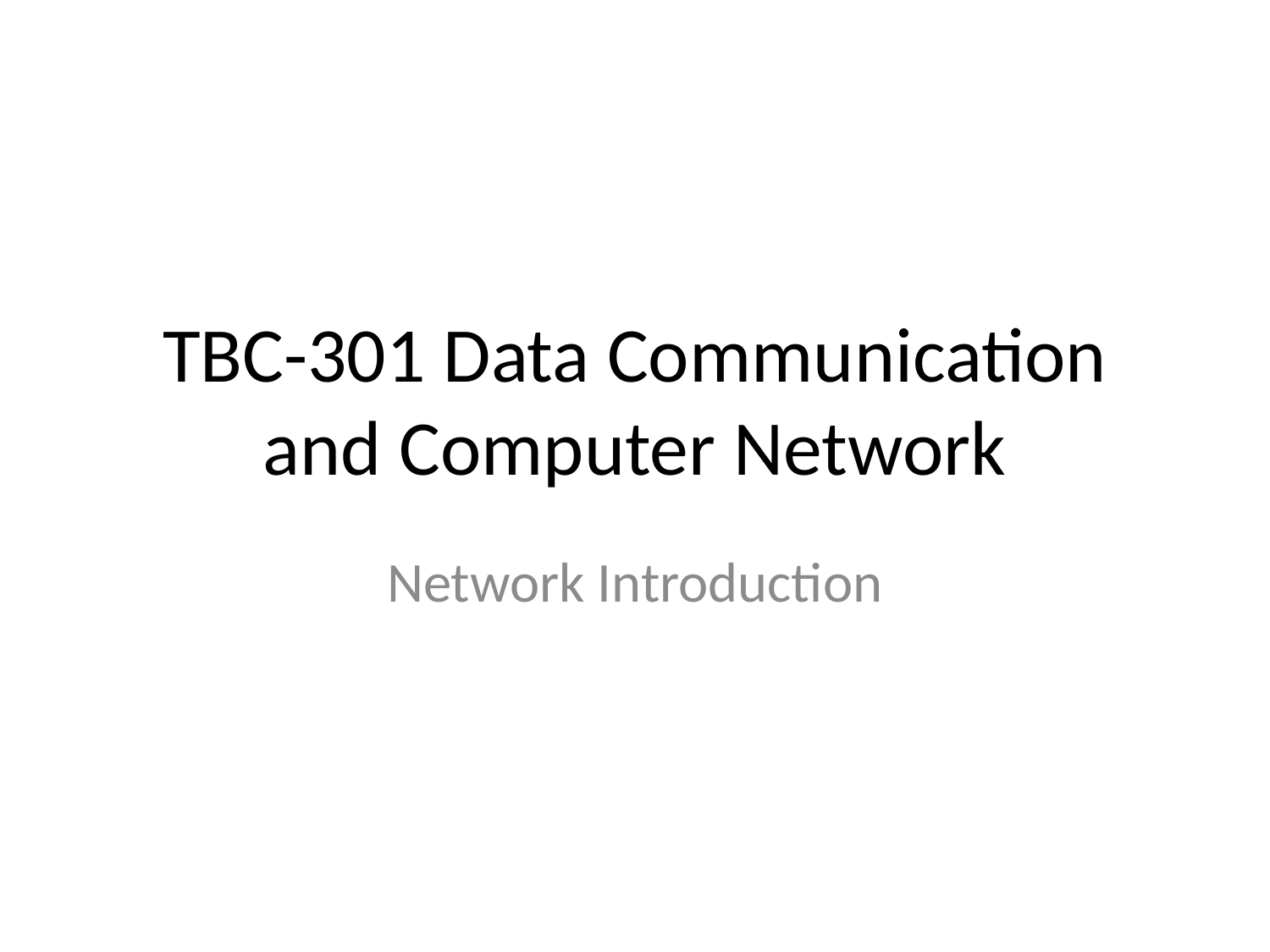

# TBC-301 Data Communication and Computer Network
Network Introduction